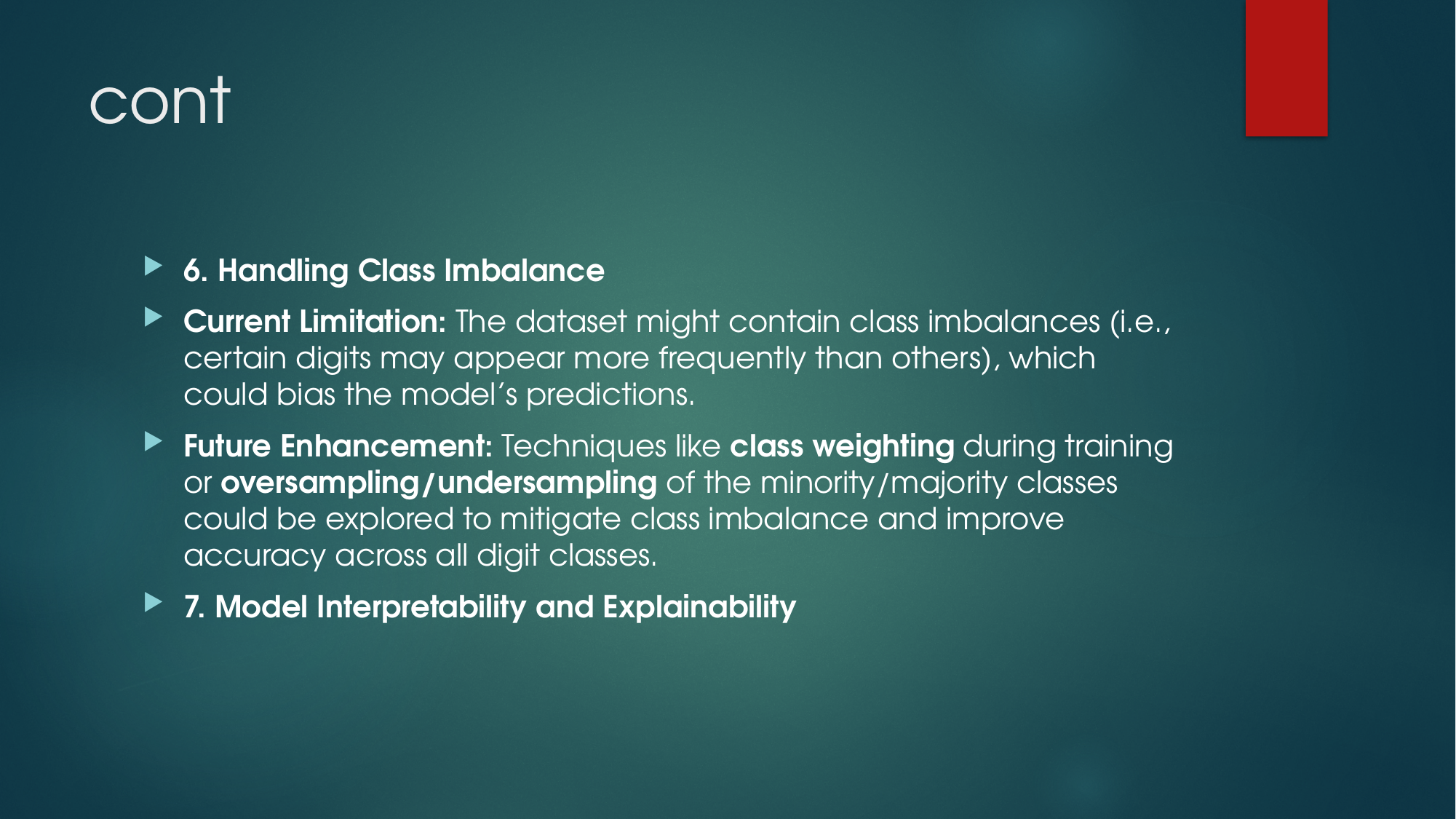

# cont
6. Handling Class Imbalance
Current Limitation: The dataset might contain class imbalances (i.e., certain digits may appear more frequently than others), which could bias the model’s predictions.
Future Enhancement: Techniques like class weighting during training or oversampling/undersampling of the minority/majority classes could be explored to mitigate class imbalance and improve accuracy across all digit classes.
7. Model Interpretability and Explainability